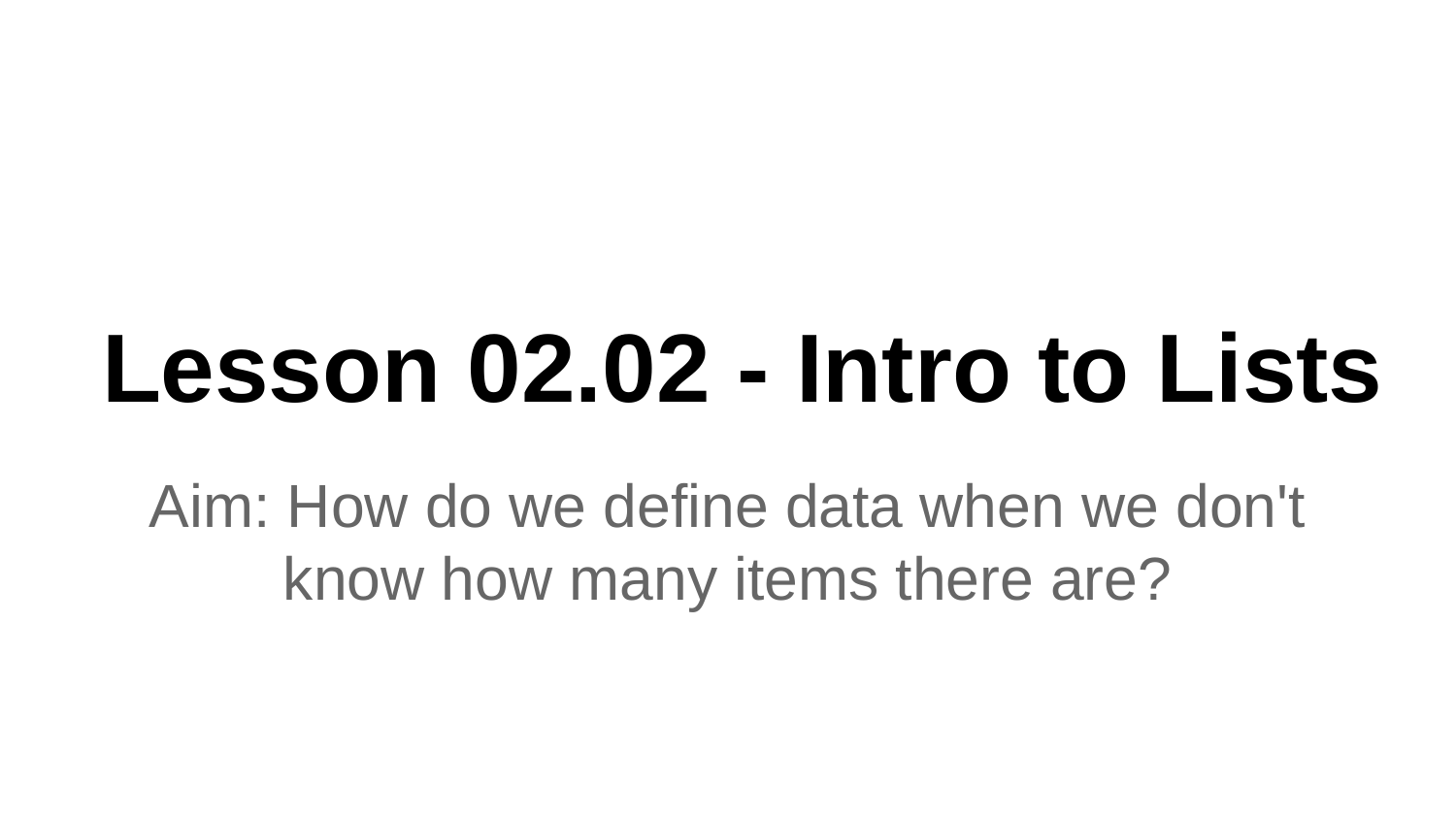

# Lesson 02.02 - Intro to Lists
Aim: How do we define data when we don't know how many items there are?